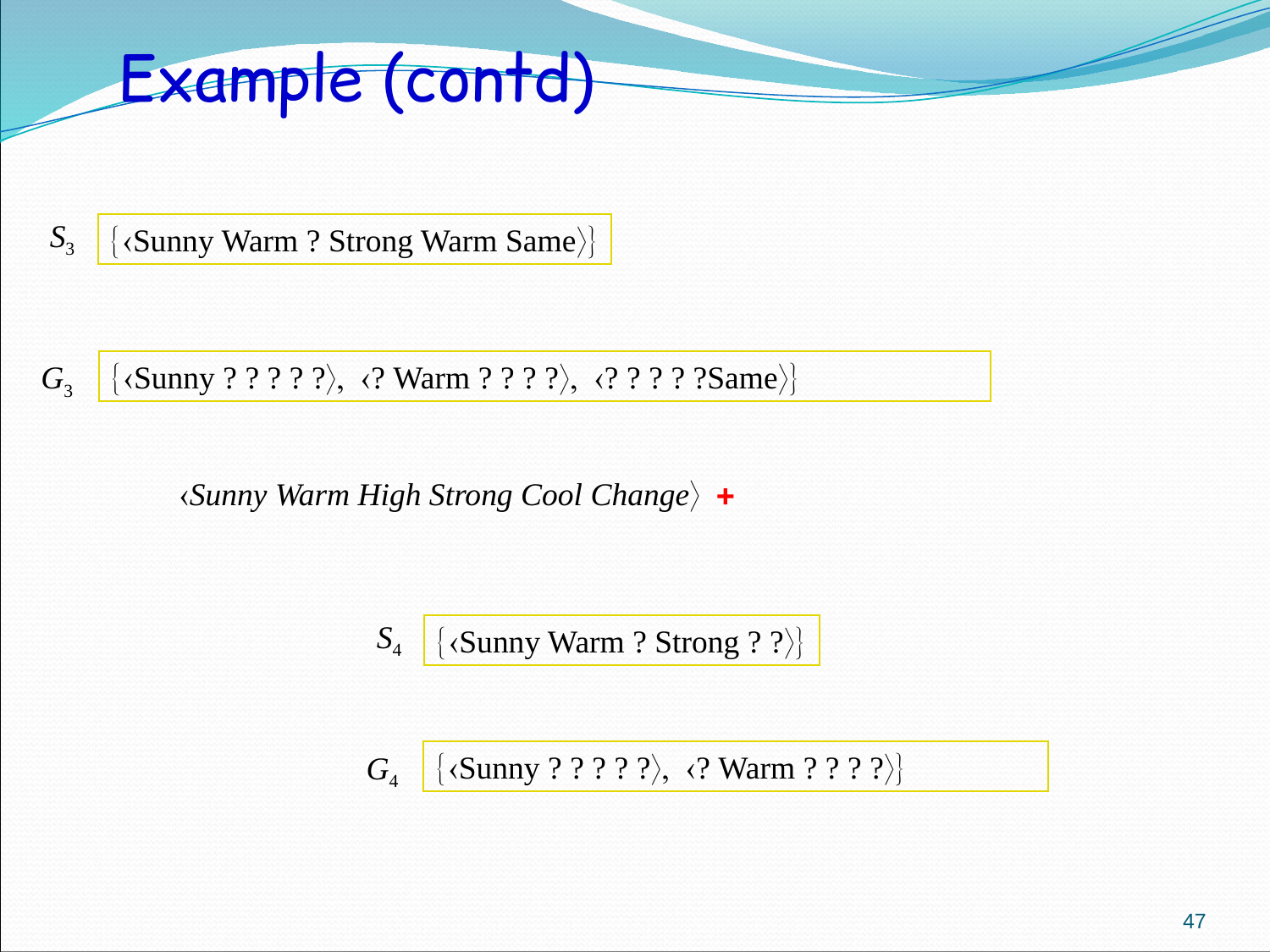

Example (contd)
S3
{〈Sunny Warm ? Strong Warm Same〉}
{〈Sunny ? ? ? ? ?〉, 〈? Warm ? ? ? ?〉, 〈? ? ? ? ?Same〉}
G3
〈Sunny Warm High Strong Cool Change〉 +
S4
{〈Sunny Warm ? Strong ? ?〉}
{〈Sunny ? ? ? ? ?〉, 〈? Warm ? ? ? ?〉}
G4
47